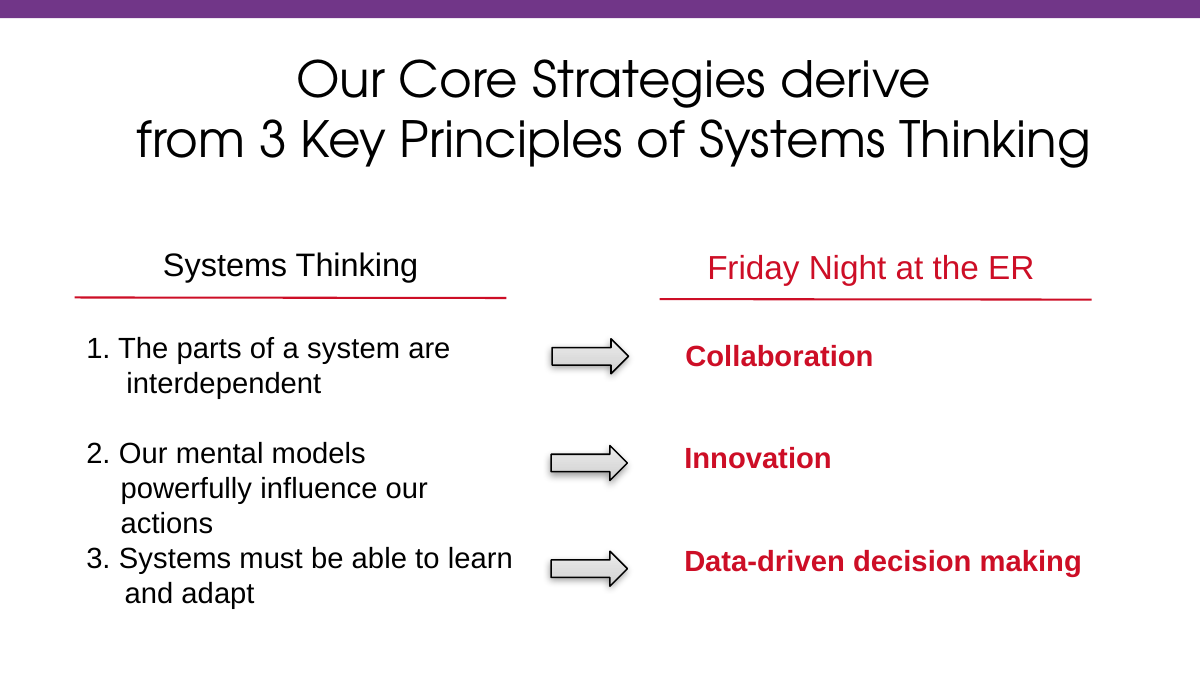

# Our Core Strategies derive from 3 Key Principles of Systems Thinking
Systems Thinking
Friday Night at the ER
1. The parts of a system are interdependent
Collaboration

2. Our mental models powerfully influence our actions
Innovation

3. Systems must be able to learn
and adapt
Data-driven decision making